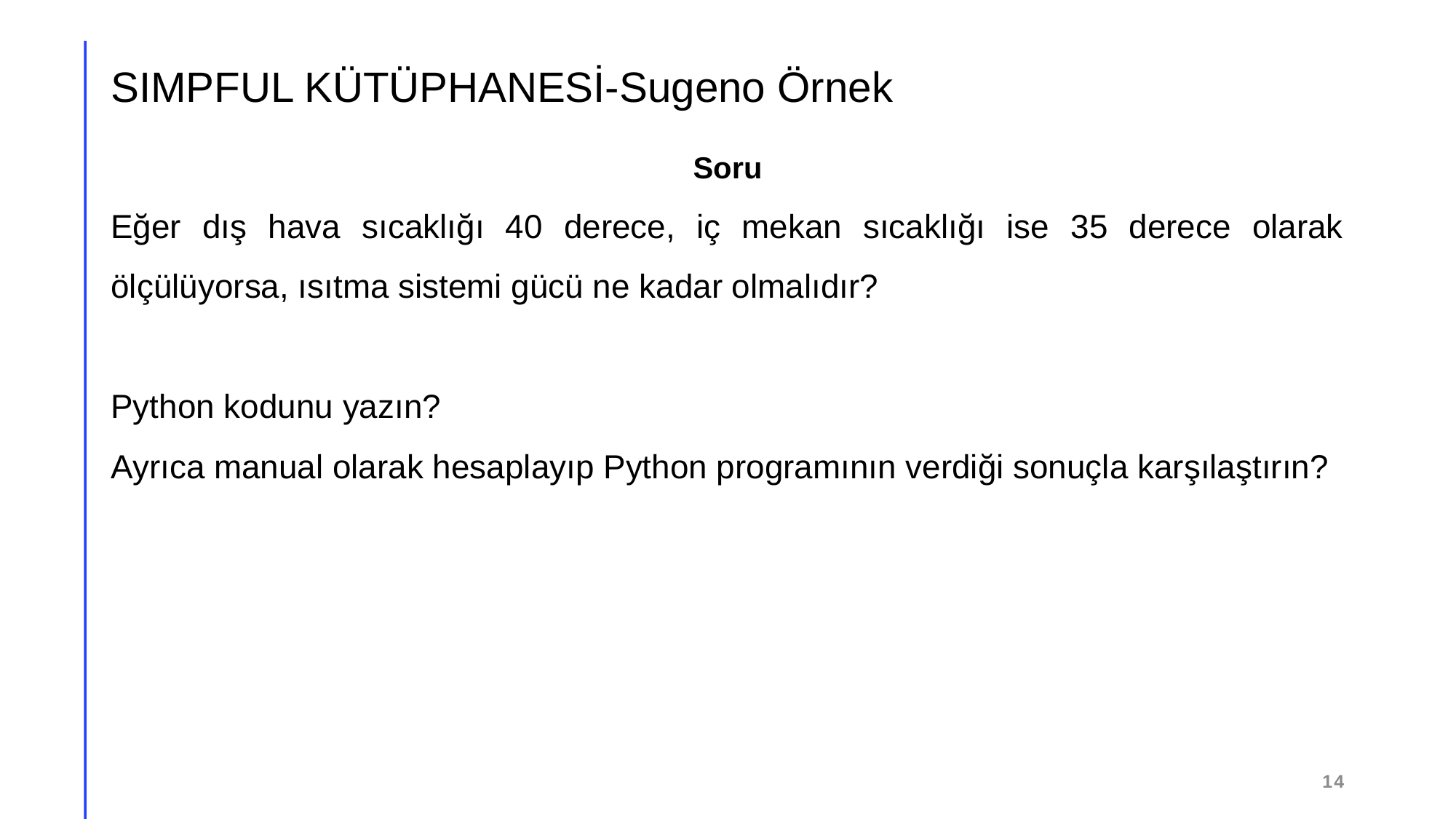

# SIMPFUL KÜTÜPHANESİ-Sugeno Örnek
Soru
Eğer dış hava sıcaklığı 40 derece, iç mekan sıcaklığı ise 35 derece olarak ölçülüyorsa, ısıtma sistemi gücü ne kadar olmalıdır?

Python kodunu yazın?
Ayrıca manual olarak hesaplayıp Python programının verdiği sonuçla karşılaştırın?
14